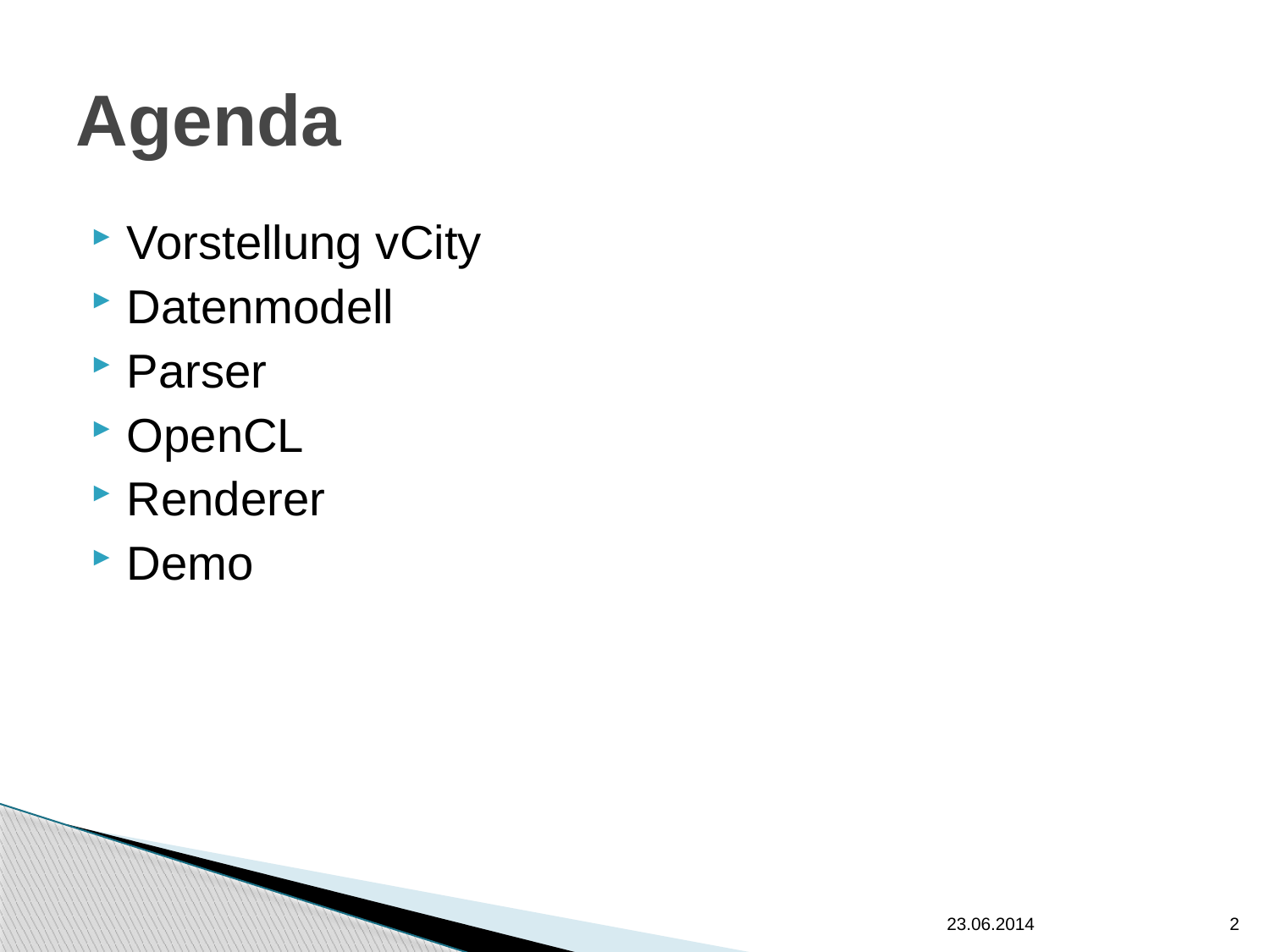

# Agenda
Vorstellung vCity
Datenmodell
Parser
OpenCL
Renderer
Demo

23.06.2014
2